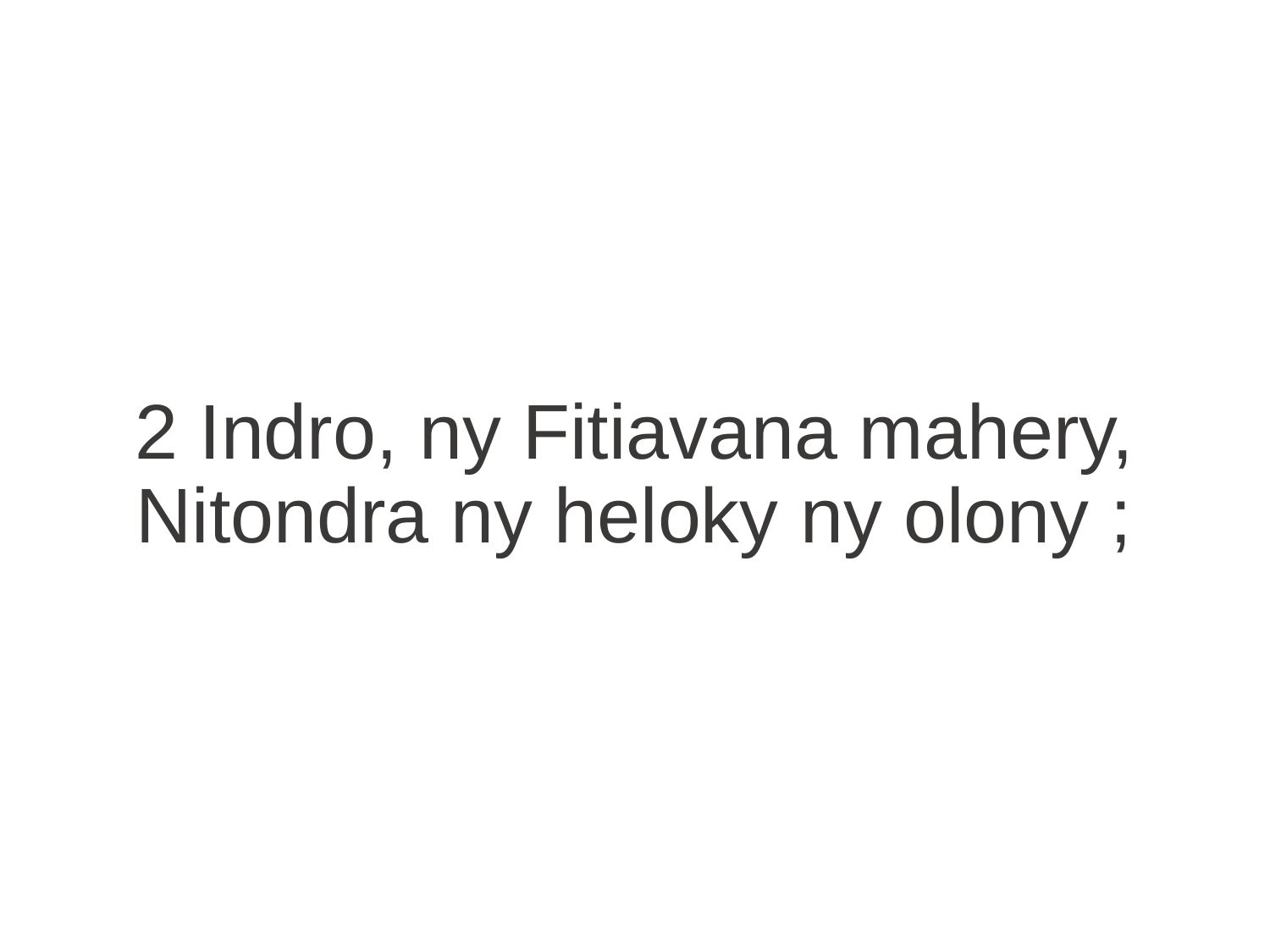

2 Indro, ny Fitiavana mahery,
Nitondra ny heloky ny olony ;